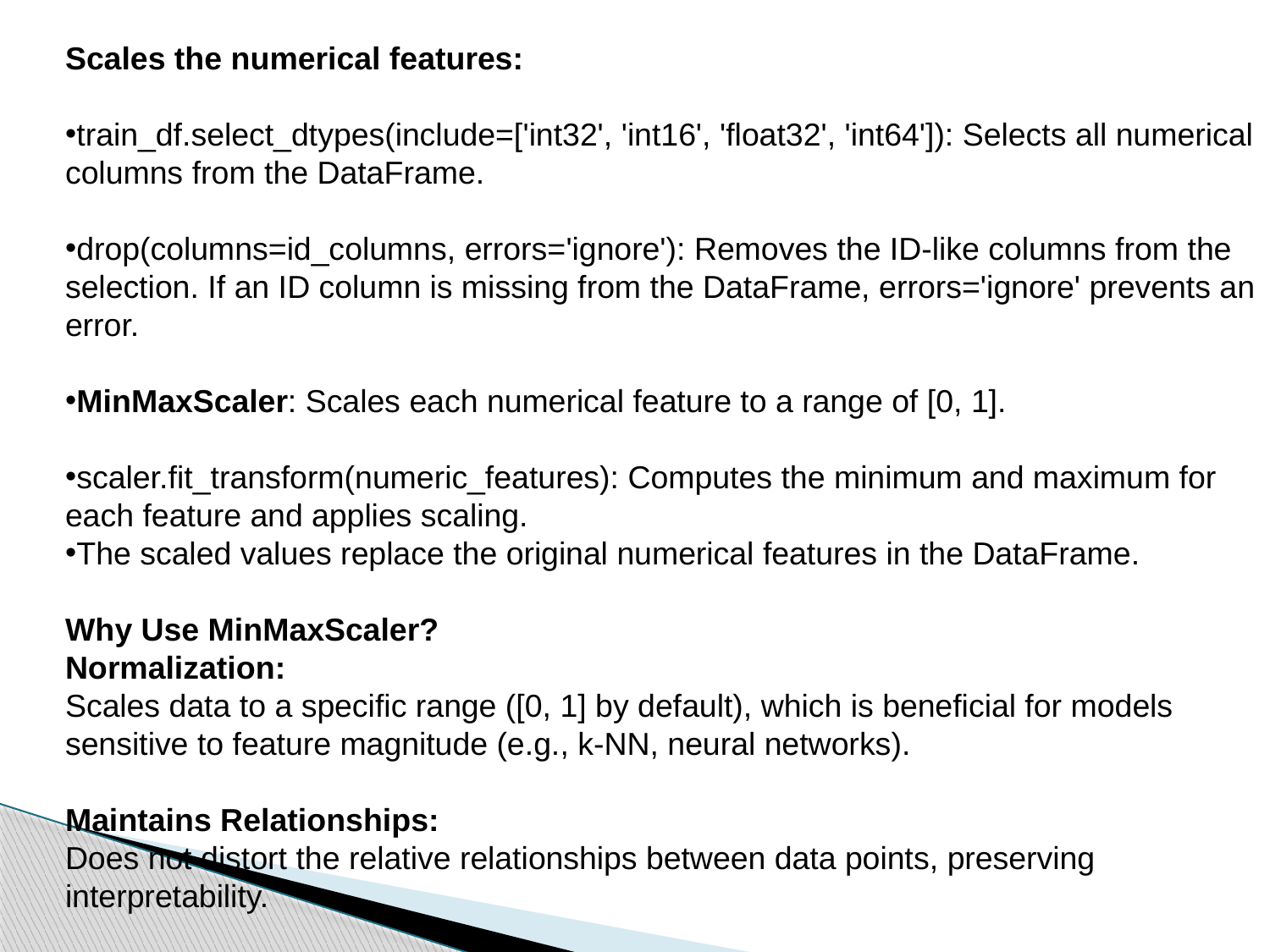

Scales the numerical features:

train_df.select_dtypes(include=['int32', 'int16', 'float32', 'int64']): Selects all numerical columns from the DataFrame.

drop(columns=id_columns, errors='ignore'): Removes the ID-like columns from the selection. If an ID column is missing from the DataFrame, errors='ignore' prevents an error.

MinMaxScaler: Scales each numerical feature to a range of [0, 1].

scaler.fit_transform(numeric_features): Computes the minimum and maximum for each feature and applies scaling.
The scaled values replace the original numerical features in the DataFrame.

Why Use MinMaxScaler?
Normalization:
Scales data to a specific range ([0, 1] by default), which is beneficial for models sensitive to feature magnitude (e.g., k-NN, neural networks).

Maintains Relationships:
Does not distort the relative relationships between data points, preserving interpretability.